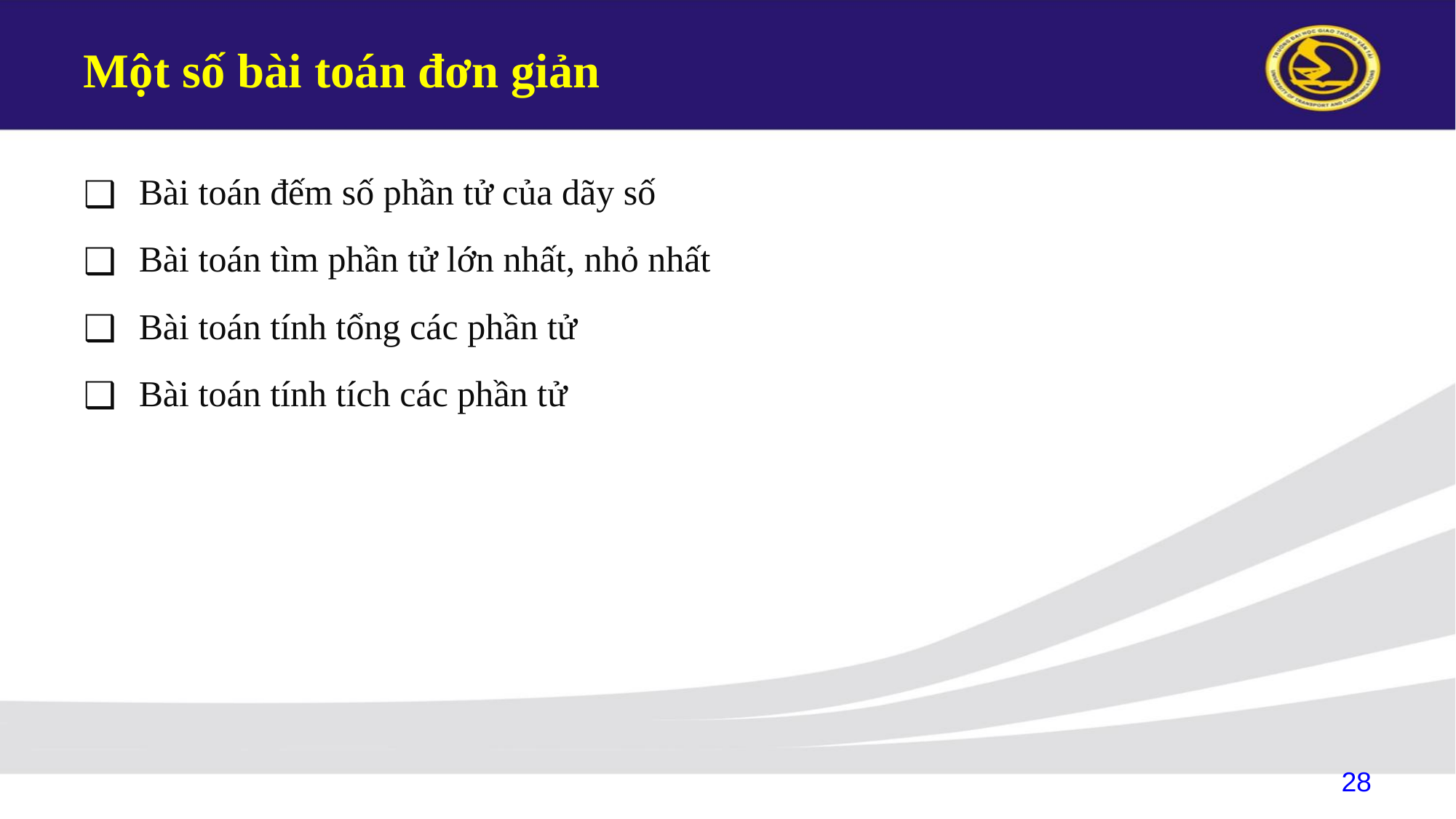

# Một số bài toán đơn giản
Bài toán đếm số phần tử của dãy số
Bài toán tìm phần tử lớn nhất, nhỏ nhất
Bài toán tính tổng các phần tử
Bài toán tính tích các phần tử
28